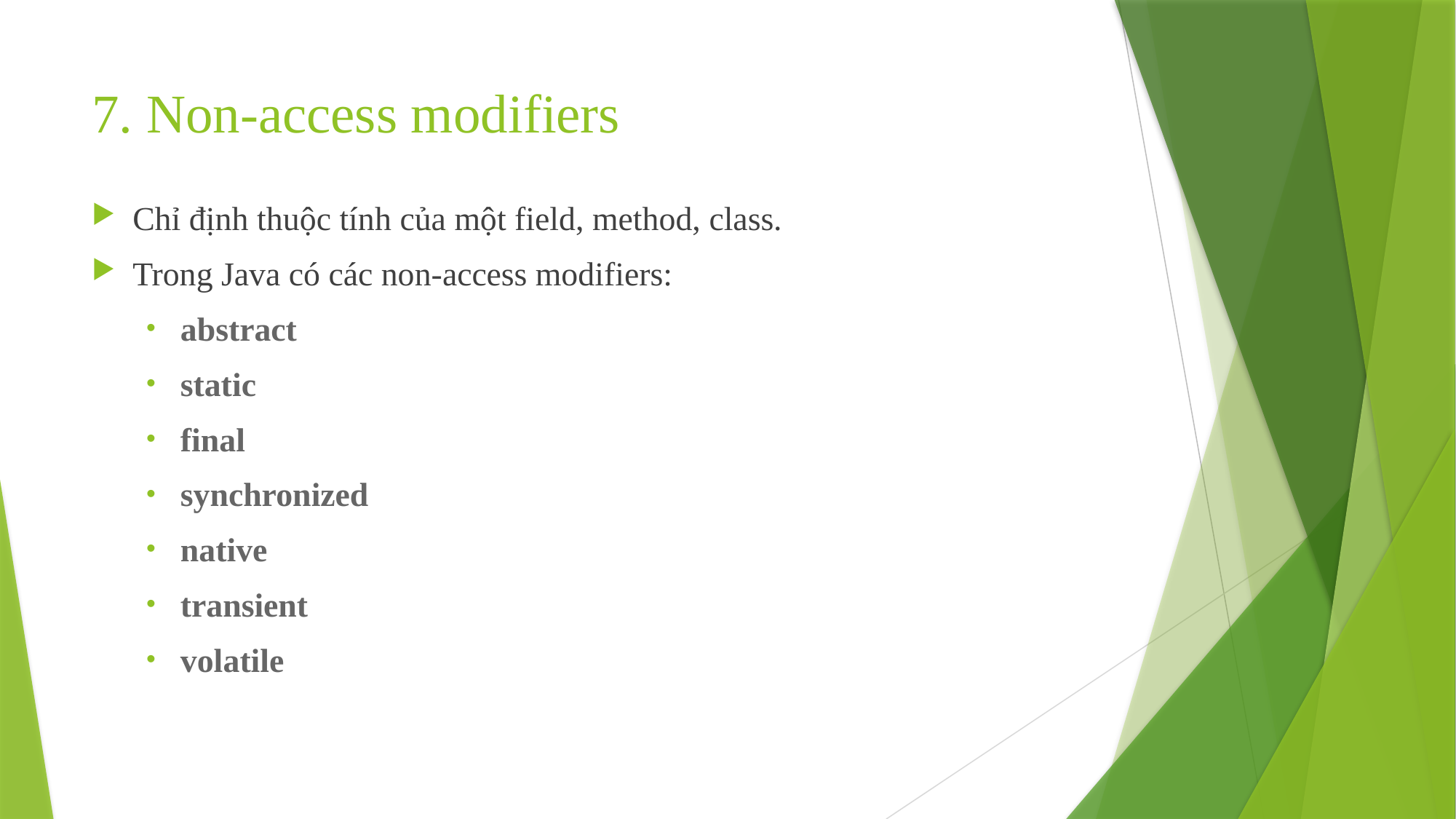

# 7. Non-access modifiers
Chỉ định thuộc tính của một field, method, class.
Trong Java có các non-access modifiers:
abstract
static
final
synchronized
native
transient
volatile